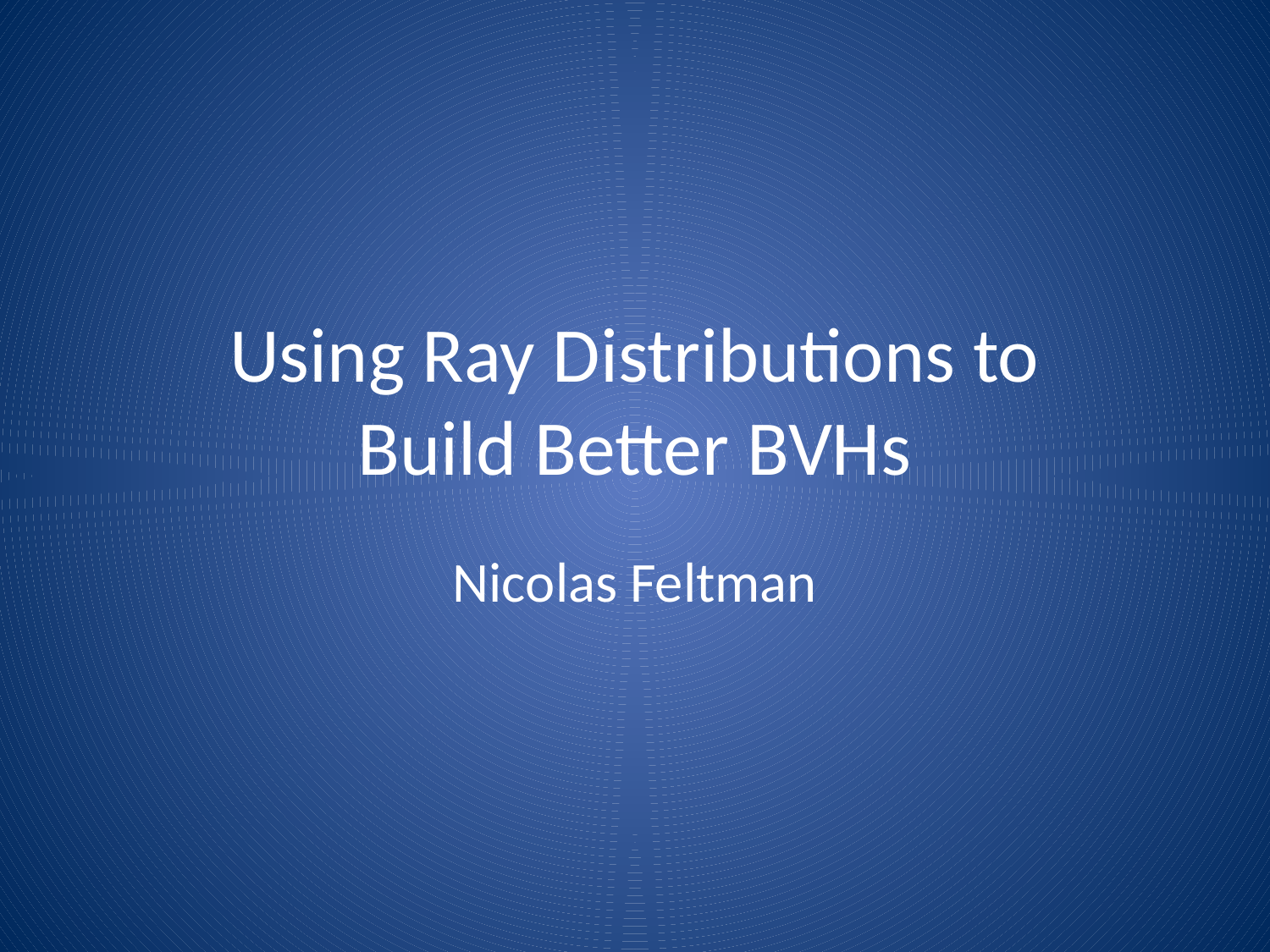

# Using Ray Distributions to Build Better BVHs
Nicolas Feltman